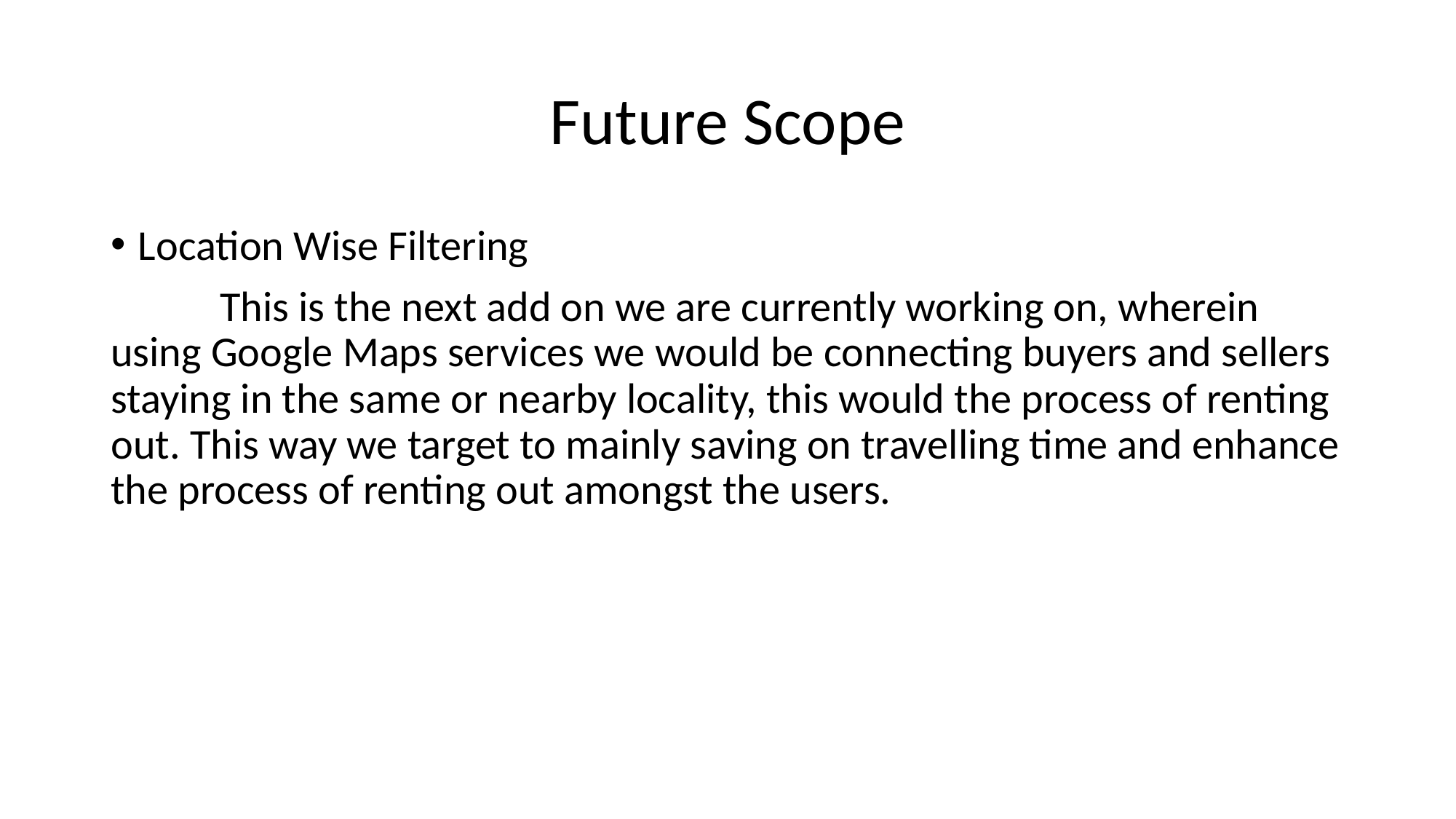

# Future Scope
Location Wise Filtering
	This is the next add on we are currently working on, wherein using Google Maps services we would be connecting buyers and sellers staying in the same or nearby locality, this would the process of renting out. This way we target to mainly saving on travelling time and enhance the process of renting out amongst the users.